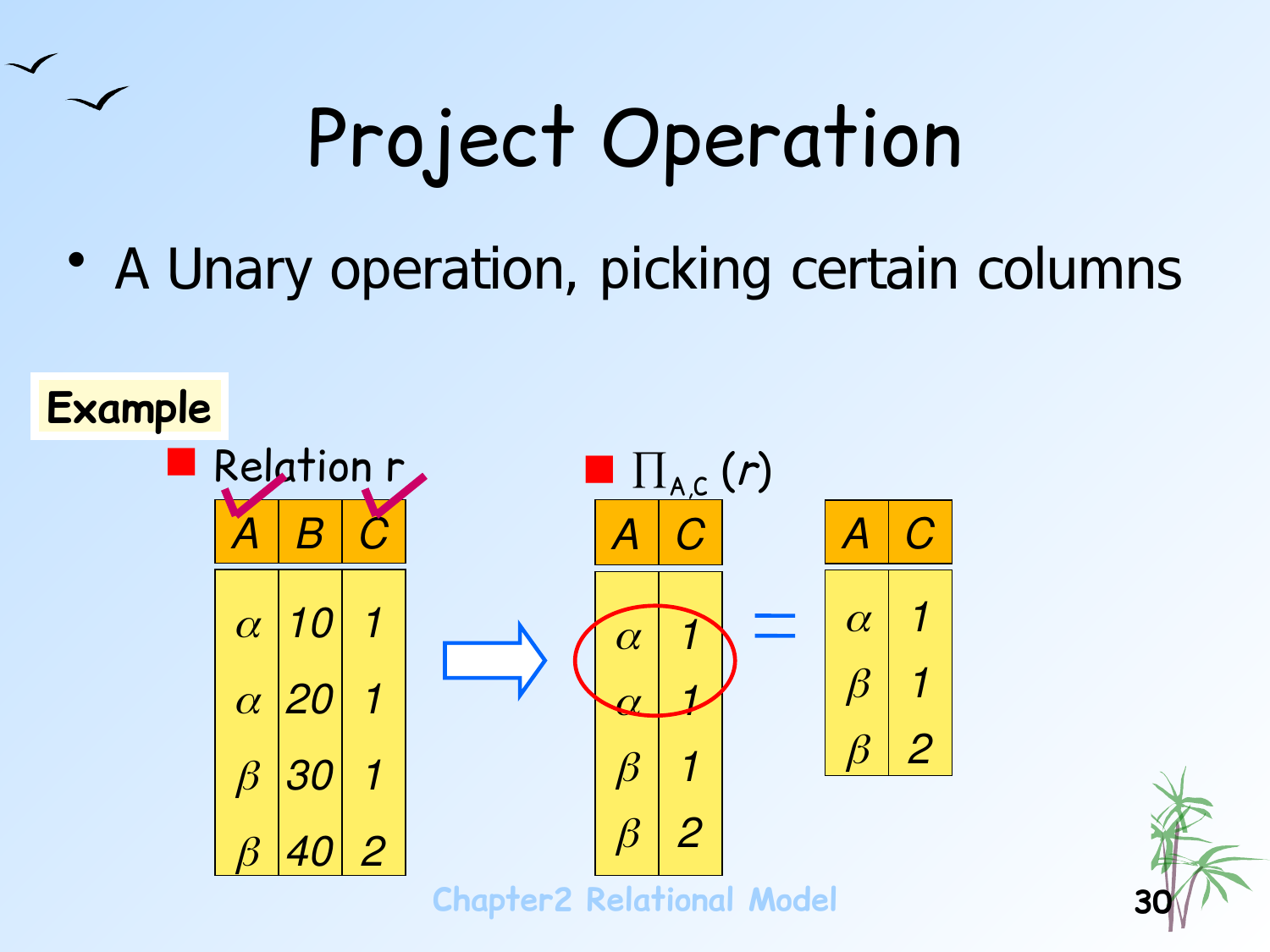

# Project Operation
A Unary operation, picking certain columns
Example
 Relation r
 ∏A,C (r)

A
B
C
α
α
β
β
10
20
30
40
1
1
1
2
A
C
α
α
β
β
1
1
1
2
A
C
α
β
β
1
1
2

Chapter2 Relational Model
30